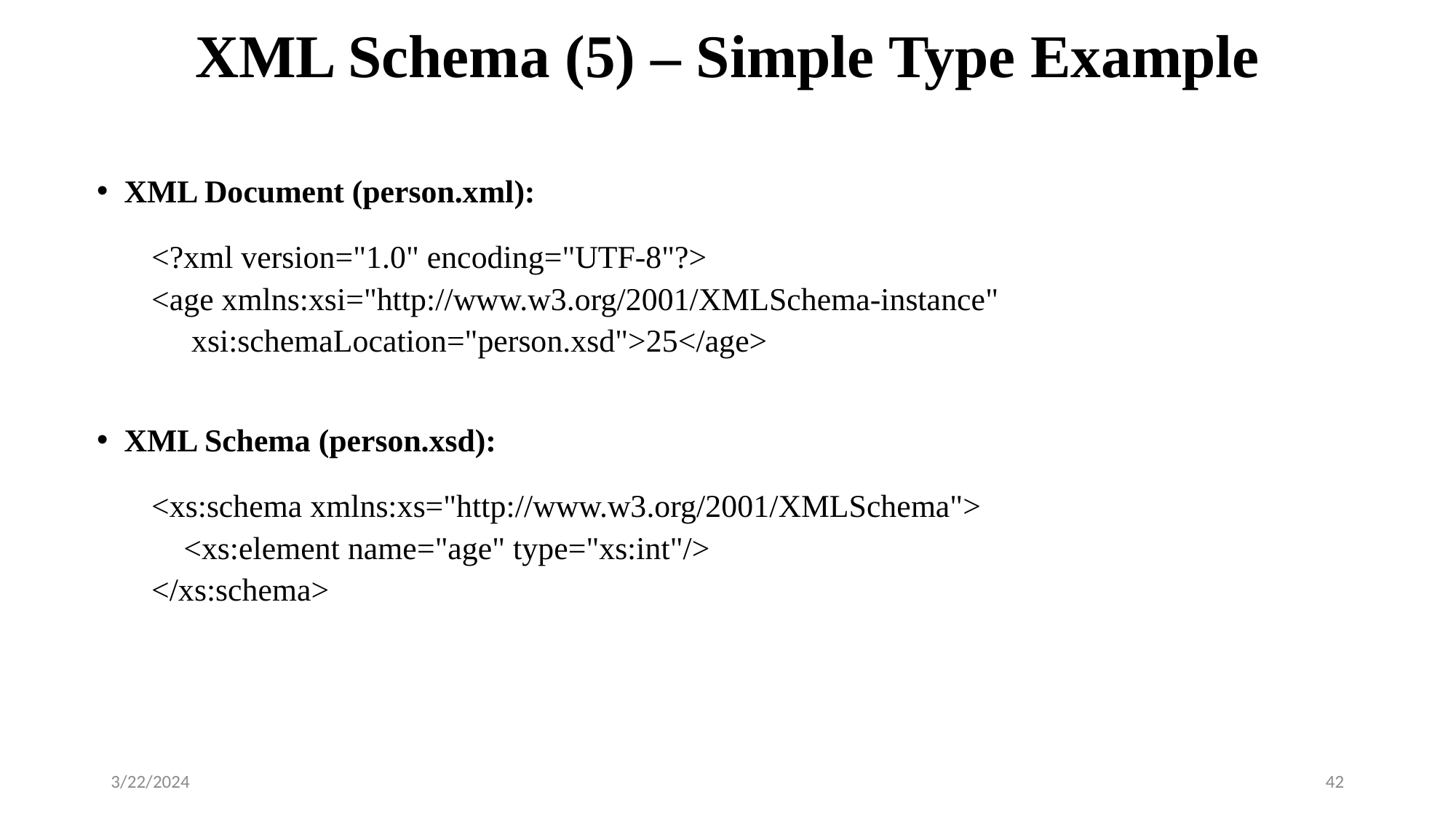

# XML Schema (5) – Simple Type Example
XML Document (person.xml):

<?xml version="1.0" encoding="UTF-8"?>
<age xmlns:xsi="http://www.w3.org/2001/XMLSchema-instance"
     xsi:schemaLocation="person.xsd">25</age>

XML Schema (person.xsd):

<xs:schema xmlns:xs="http://www.w3.org/2001/XMLSchema">
    <xs:element name="age" type="xs:int"/>
</xs:schema>

3/22/2024
42